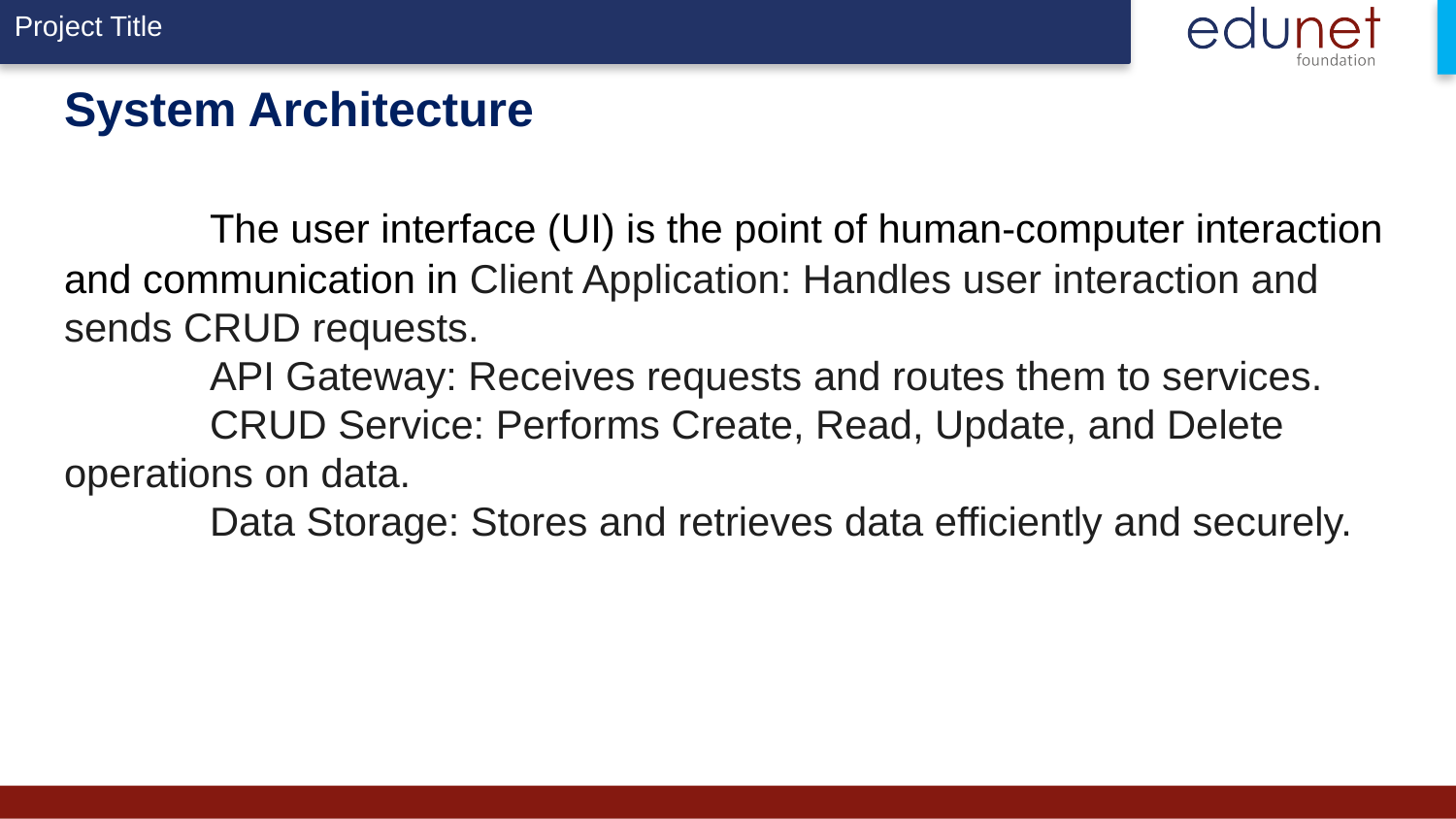

# System Architecture The user interface (UI) is the point of human-computer interaction and communication in Client Application: Handles user interaction and sends CRUD requests. API Gateway: Receives requests and routes them to services. CRUD Service: Performs Create, Read, Update, and Delete operations on data. Data Storage: Stores and retrieves data efficiently and securely.